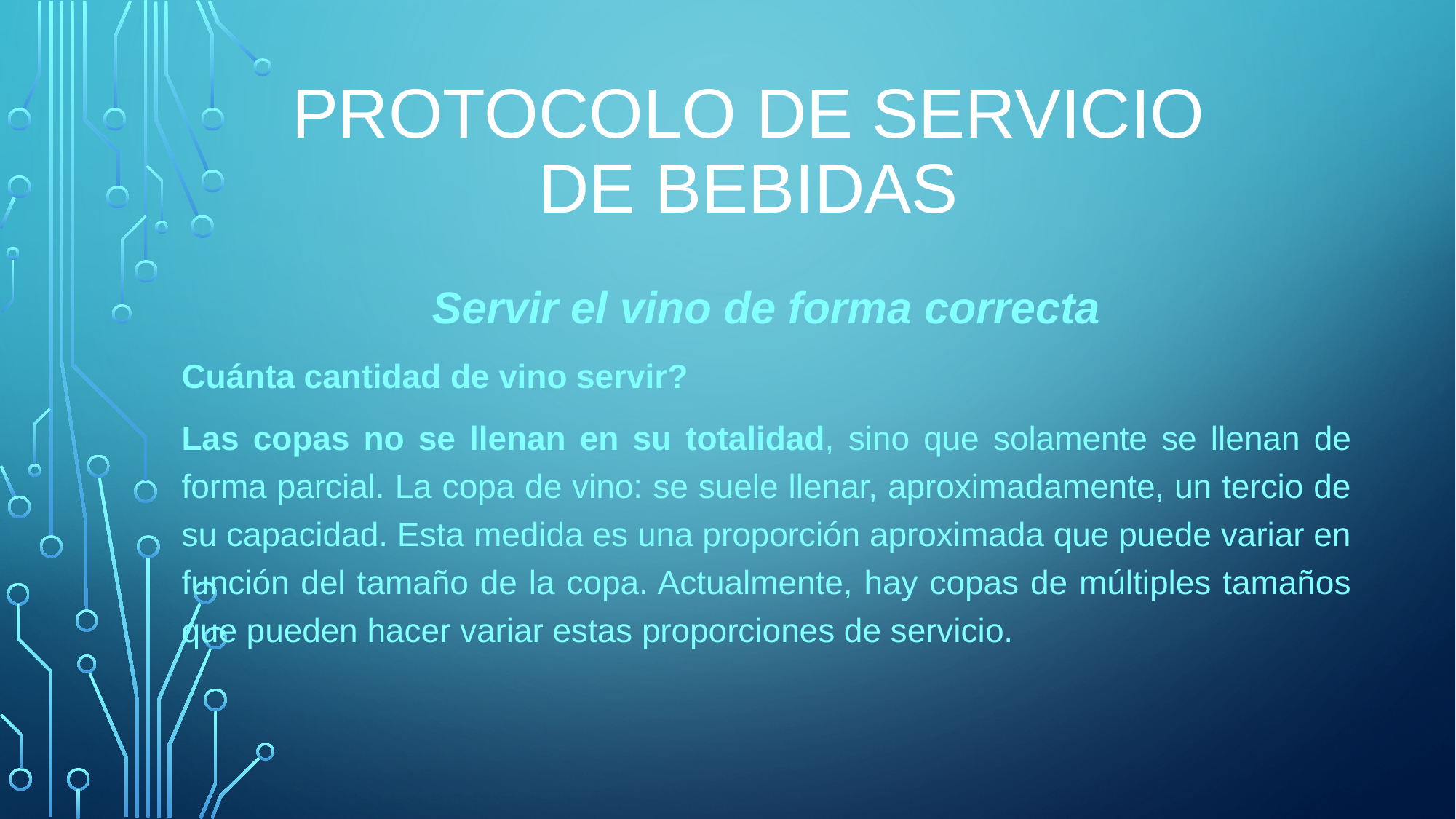

# Protocolo de servicio de bebidas
Servir el vino de forma correcta
Cuánta cantidad de vino servir?
Las copas no se llenan en su totalidad, sino que solamente se llenan de forma parcial. La copa de vino: se suele llenar, aproximadamente, un tercio de su capacidad. Esta medida es una proporción aproximada que puede variar en función del tamaño de la copa. Actualmente, hay copas de múltiples tamaños que pueden hacer variar estas proporciones de servicio.